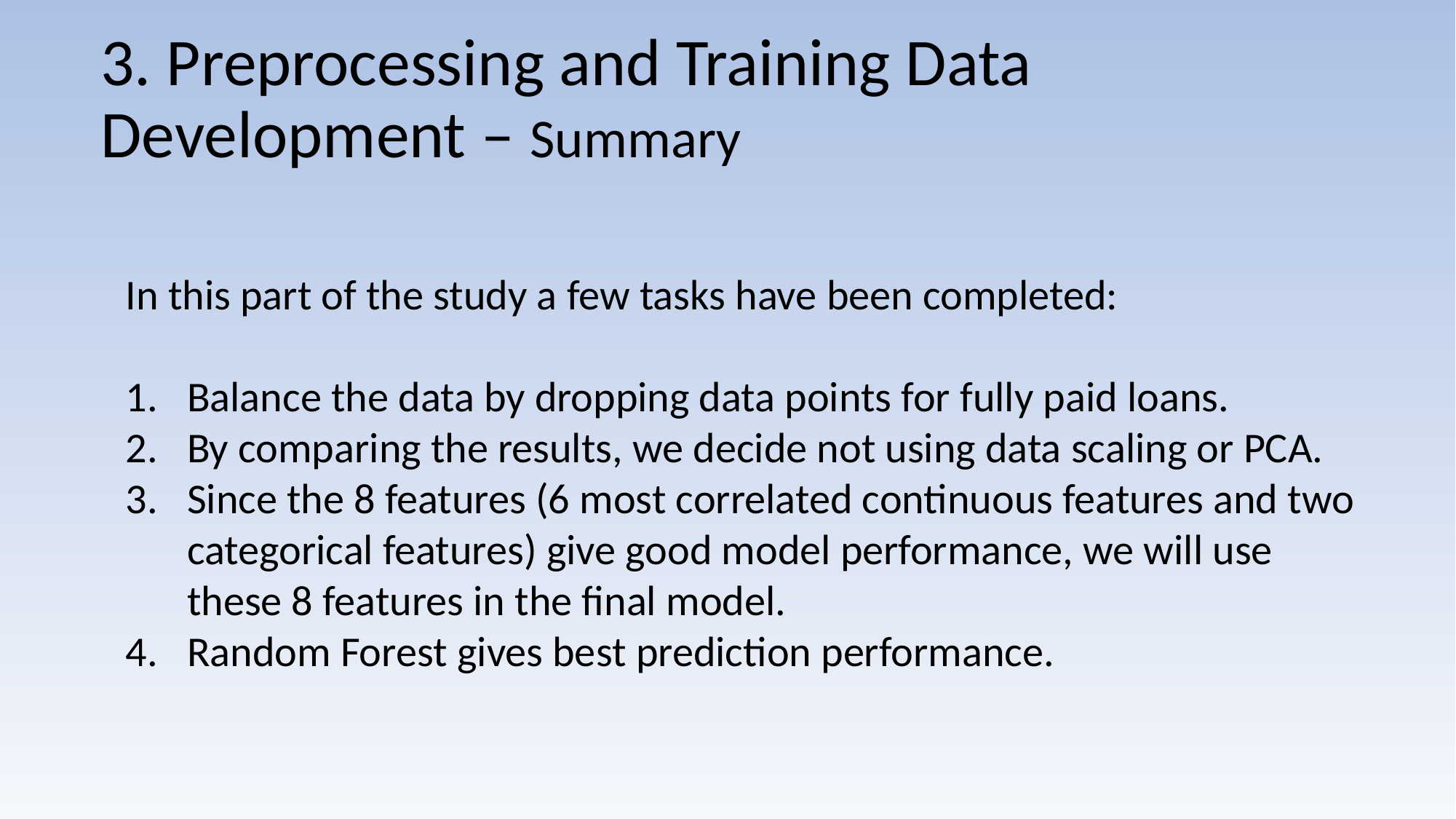

# 3. Preprocessing and Training Data Development – Summary
In this part of the study a few tasks have been completed:

Balance the data by dropping data points for fully paid loans.
By comparing the results, we decide not using data scaling or PCA.
Since the 8 features (6 most correlated continuous features and two categorical features) give good model performance, we will use these 8 features in the final model.
Random Forest gives best prediction performance.